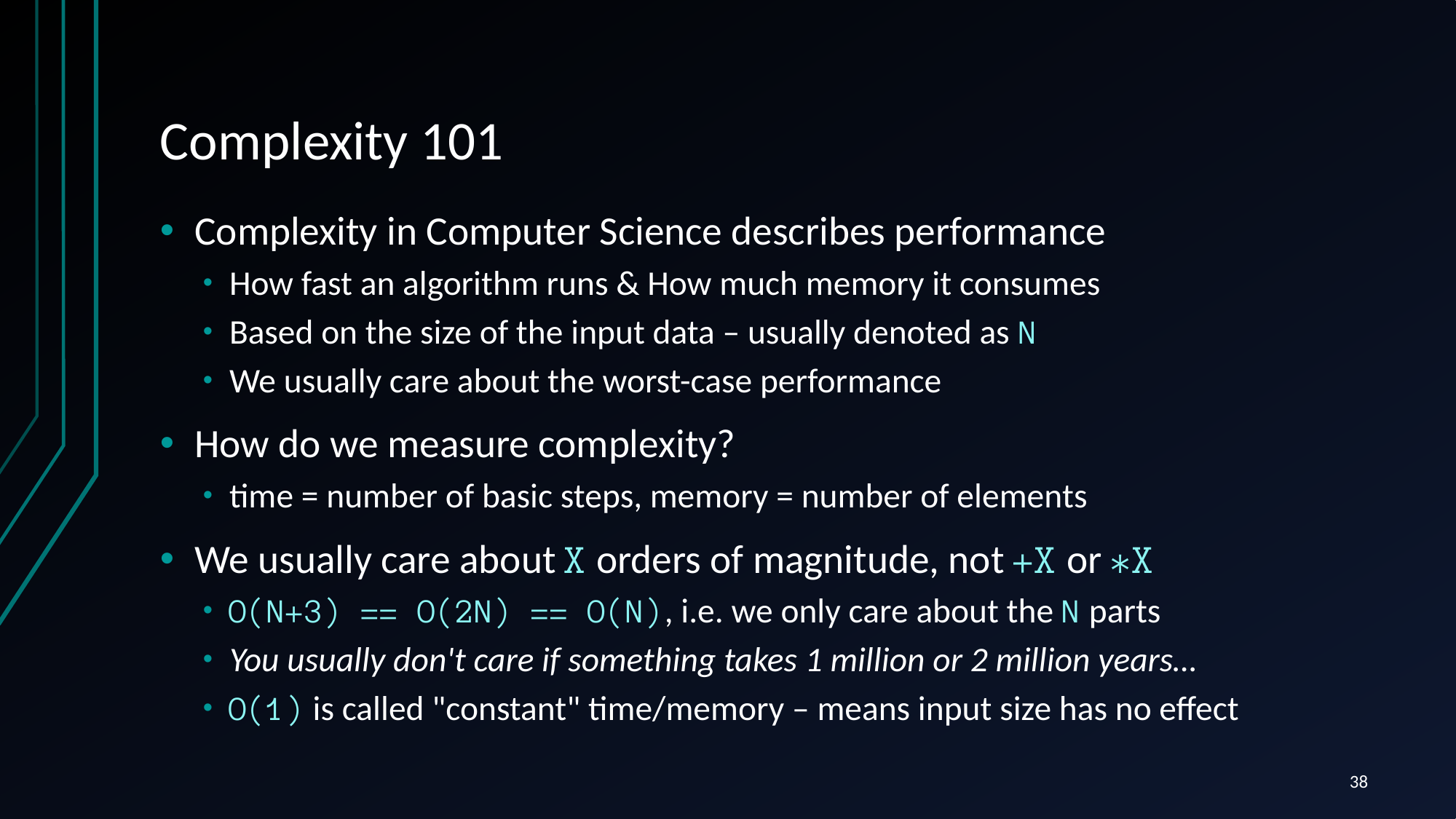

# Complexity 101
Complexity in Computer Science describes performance
How fast an algorithm runs & How much memory it consumes
Based on the size of the input data – usually denoted as N
We usually care about the worst-case performance
How do we measure complexity?
time = number of basic steps, memory = number of elements
We usually care about X orders of magnitude, not +X or *X
O(N+3) == O(2N) == O(N), i.e. we only care about the N parts
You usually don't care if something takes 1 million or 2 million years…
O(1) is called "constant" time/memory – means input size has no effect
38